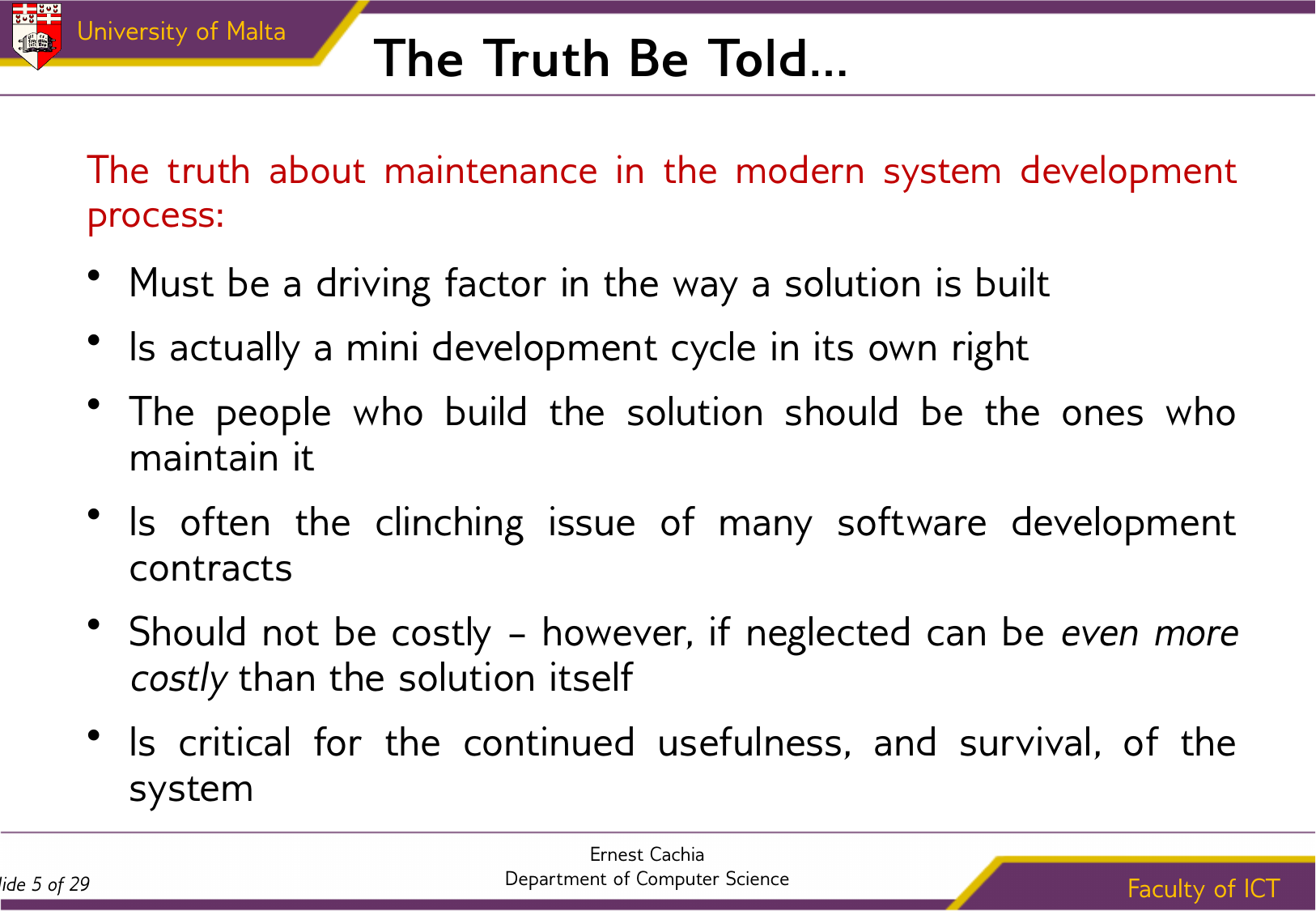

# The Truth Be Told…
The truth about maintenance in the modern system development process:
Must be a driving factor in the way a solution is built
Is actually a mini development cycle in its own right
The people who build the solution should be the ones who maintain it
Is often the clinching issue of many software development contracts
Should not be costly – however, if neglected can be even more costly than the solution itself
Is critical for the continued usefulness, and survival, of the system
Ernest Cachia
Department of Computer Science
Faculty of ICT